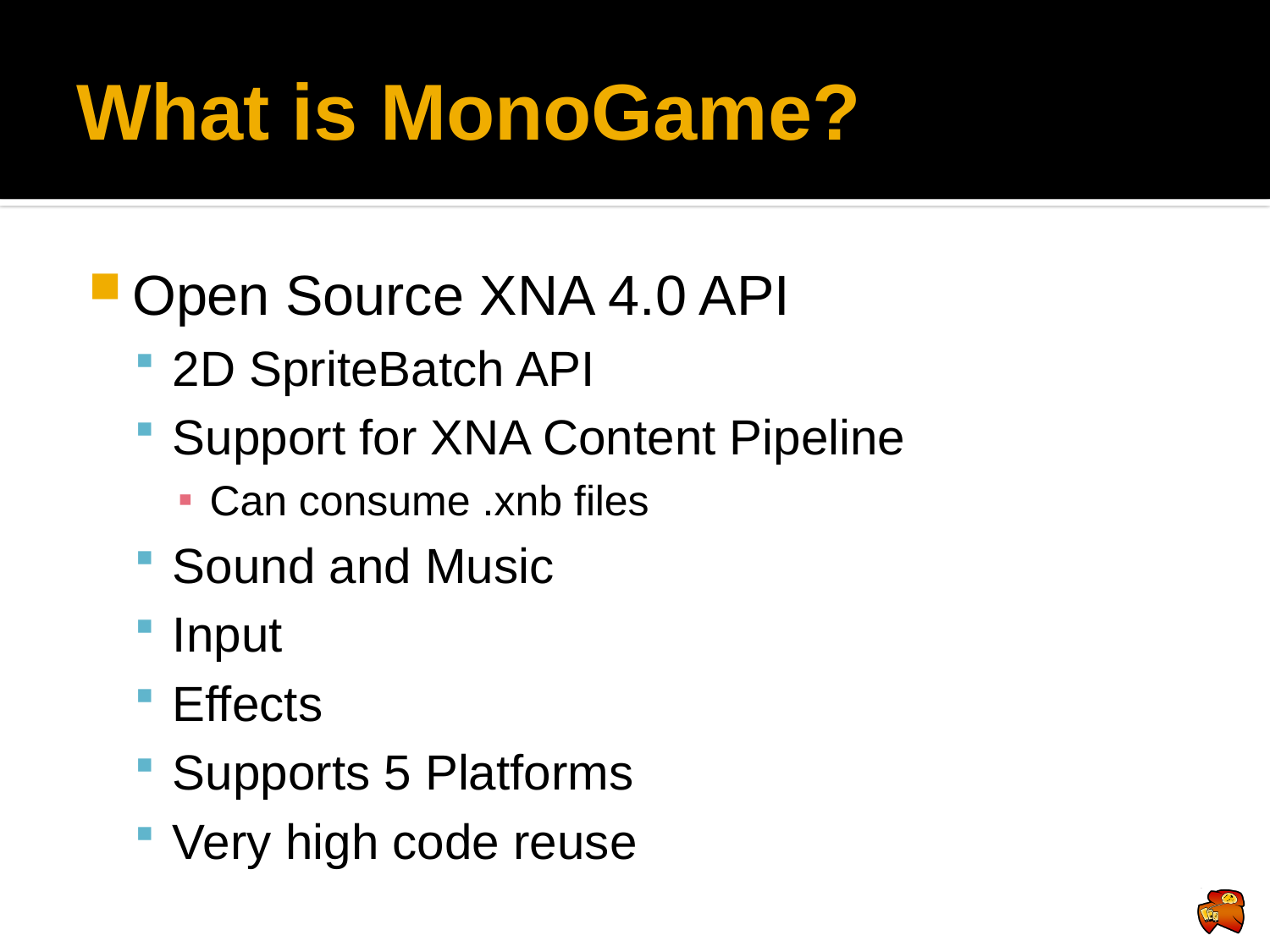

# What is MonoGame?
Open Source XNA 4.0 API
2D SpriteBatch API
Support for XNA Content Pipeline
Can consume .xnb files
Sound and Music
Input
Effects
Supports 5 Platforms
Very high code reuse